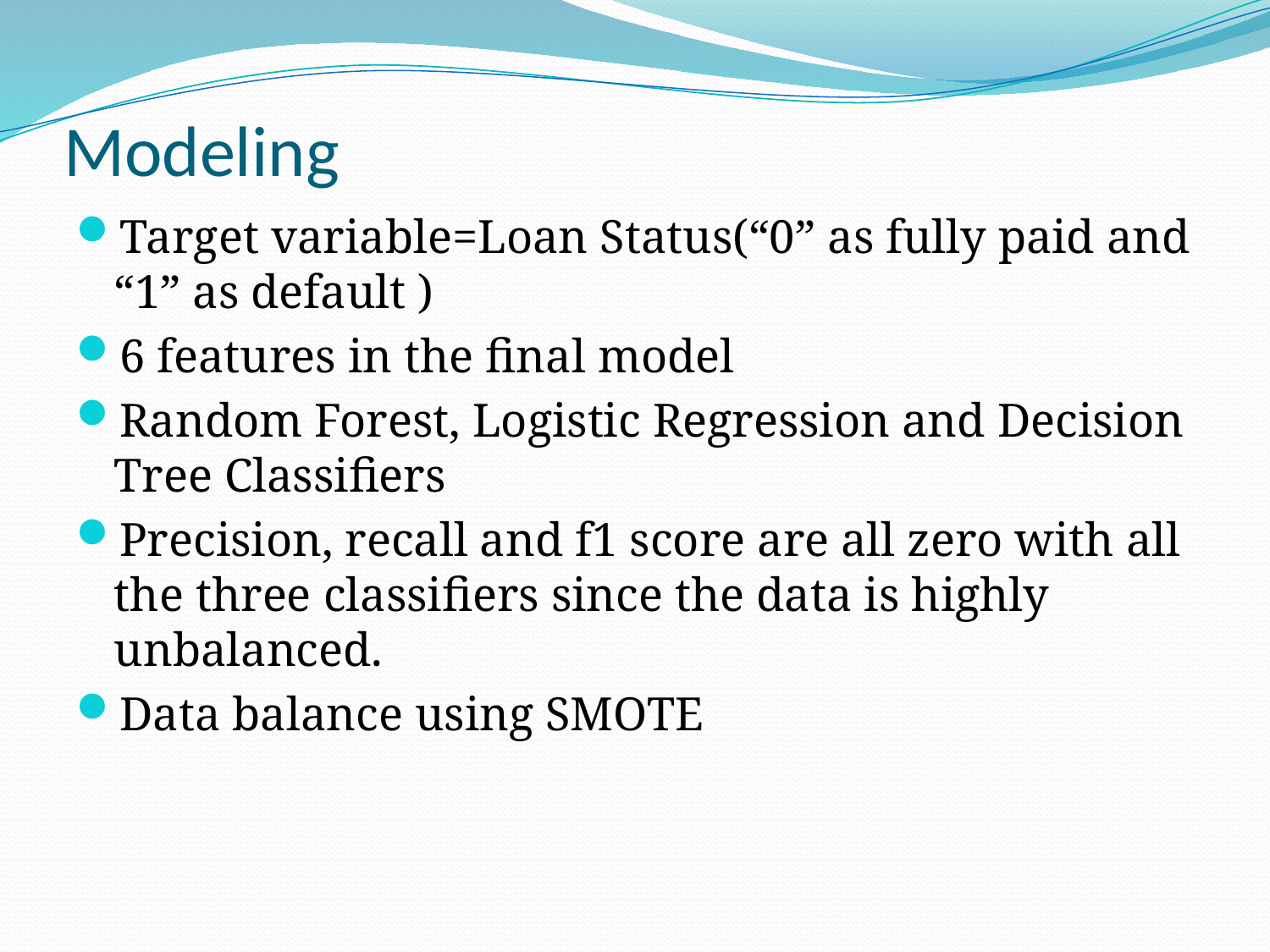

# Modeling
Target variable=Loan Status(“0” as fully paid and “1” as default )
6 features in the final model
Random Forest, Logistic Regression and Decision Tree Classifiers
Precision, recall and f1 score are all zero with all the three classifiers since the data is highly unbalanced.
Data balance using SMOTE